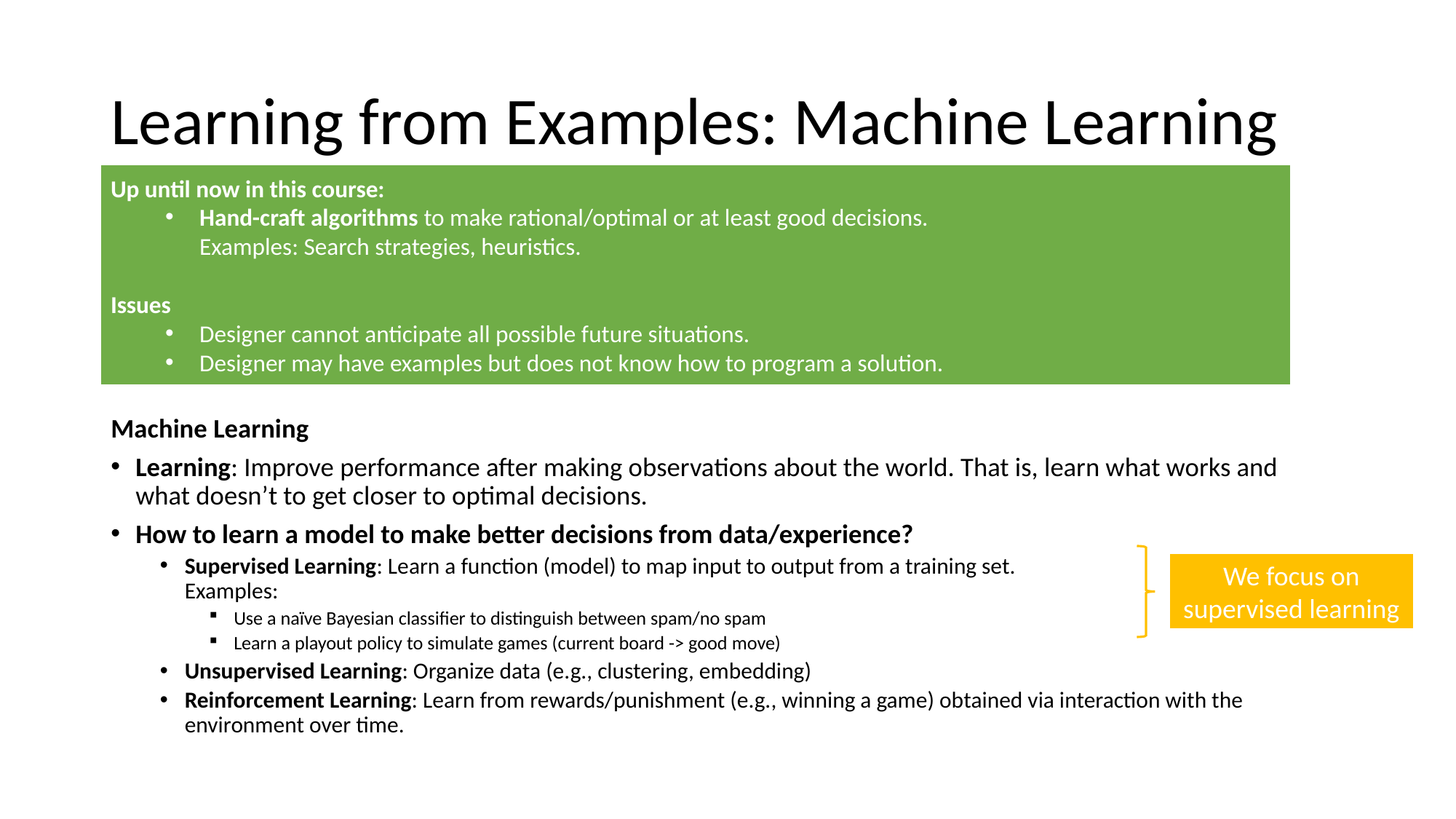

# Learning from Examples: Machine Learning
Up until now in this course:
Hand-craft algorithms to make rational/optimal or at least good decisions.
Examples: Search strategies, heuristics.

Issues
Designer cannot anticipate all possible future situations.
Designer may have examples but does not know how to program a solution.
Machine Learning
Learning: Improve performance after making observations about the world. That is, learn what works and what doesn’t to get closer to optimal decisions.
How to learn a model to make better decisions from data/experience?
Supervised Learning: Learn a function (model) to map input to output from a training set.
Examples:
Use a naïve Bayesian classifier to distinguish between spam/no spam
Learn a playout policy to simulate games (current board -> good move)
Unsupervised Learning: Organize data (e.g., clustering, embedding)
Reinforcement Learning: Learn from rewards/punishment (e.g., winning a game) obtained via interaction with the environment over time.

We focus on supervised learning